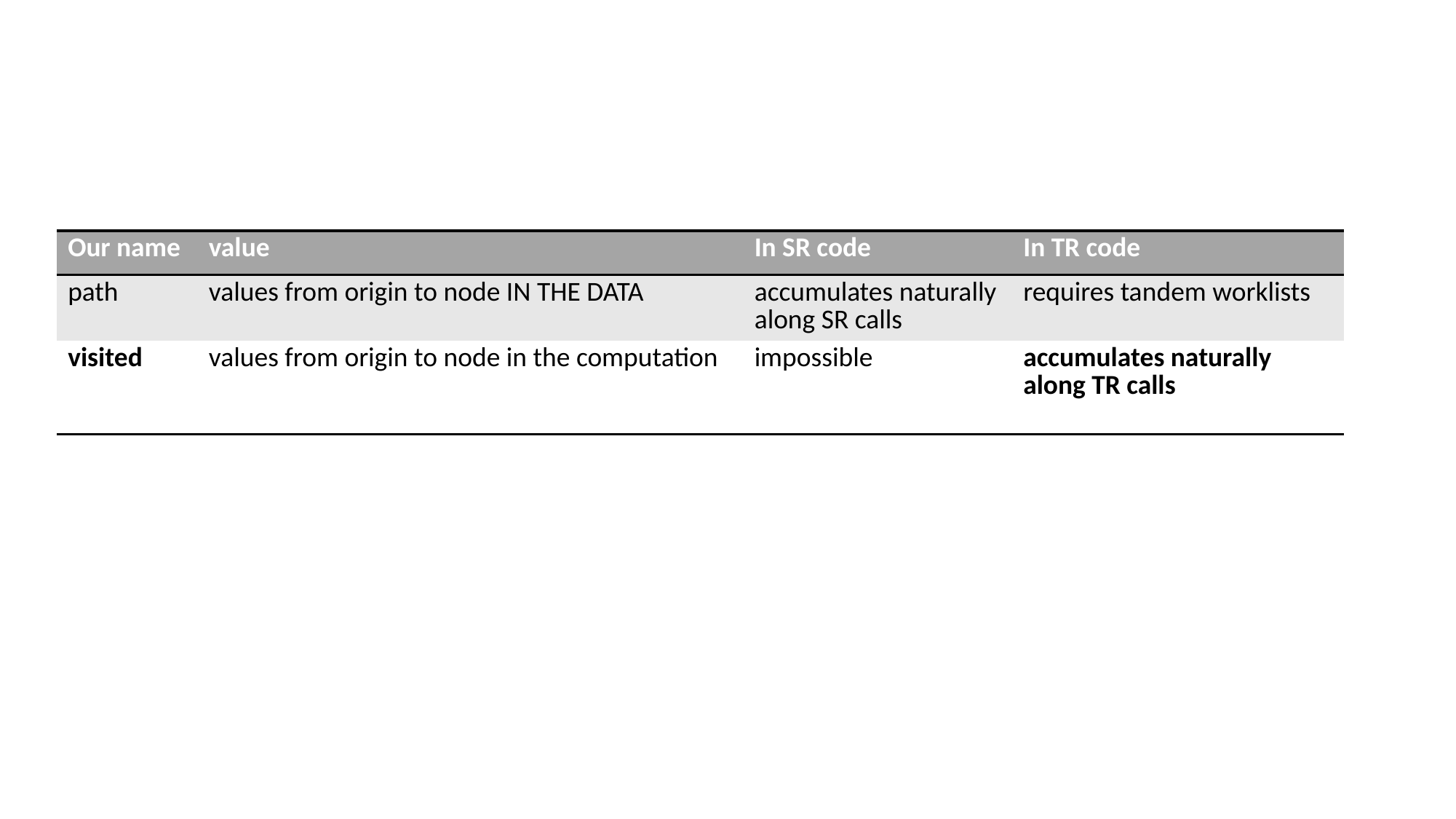

#
| Our name | value | In SR code | In TR code |
| --- | --- | --- | --- |
| path | values from origin to node IN THE DATA | accumulates naturally along SR calls | requires tandem worklists |
| visited | values from origin to node in the computation | impossible | accumulates naturally along TR calls |